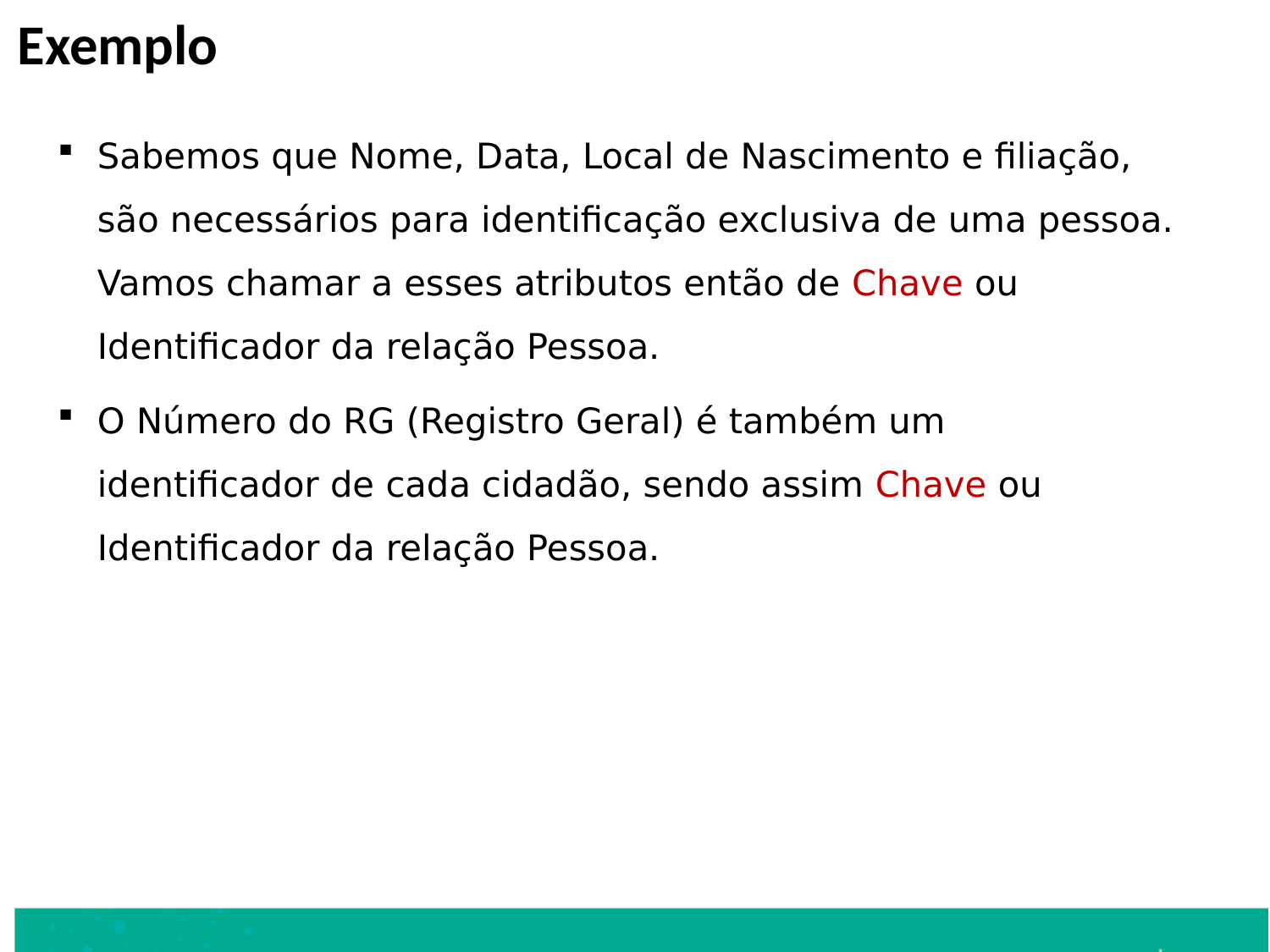

# Exemplo
Sabemos que Nome, Data, Local de Nascimento e filiação, são necessários para identificação exclusiva de uma pessoa. Vamos chamar a esses atributos então de Chave ou Identificador da relação Pessoa.
O Número do RG (Registro Geral) é também um identificador de cada cidadão, sendo assim Chave ou Identificador da relação Pessoa.